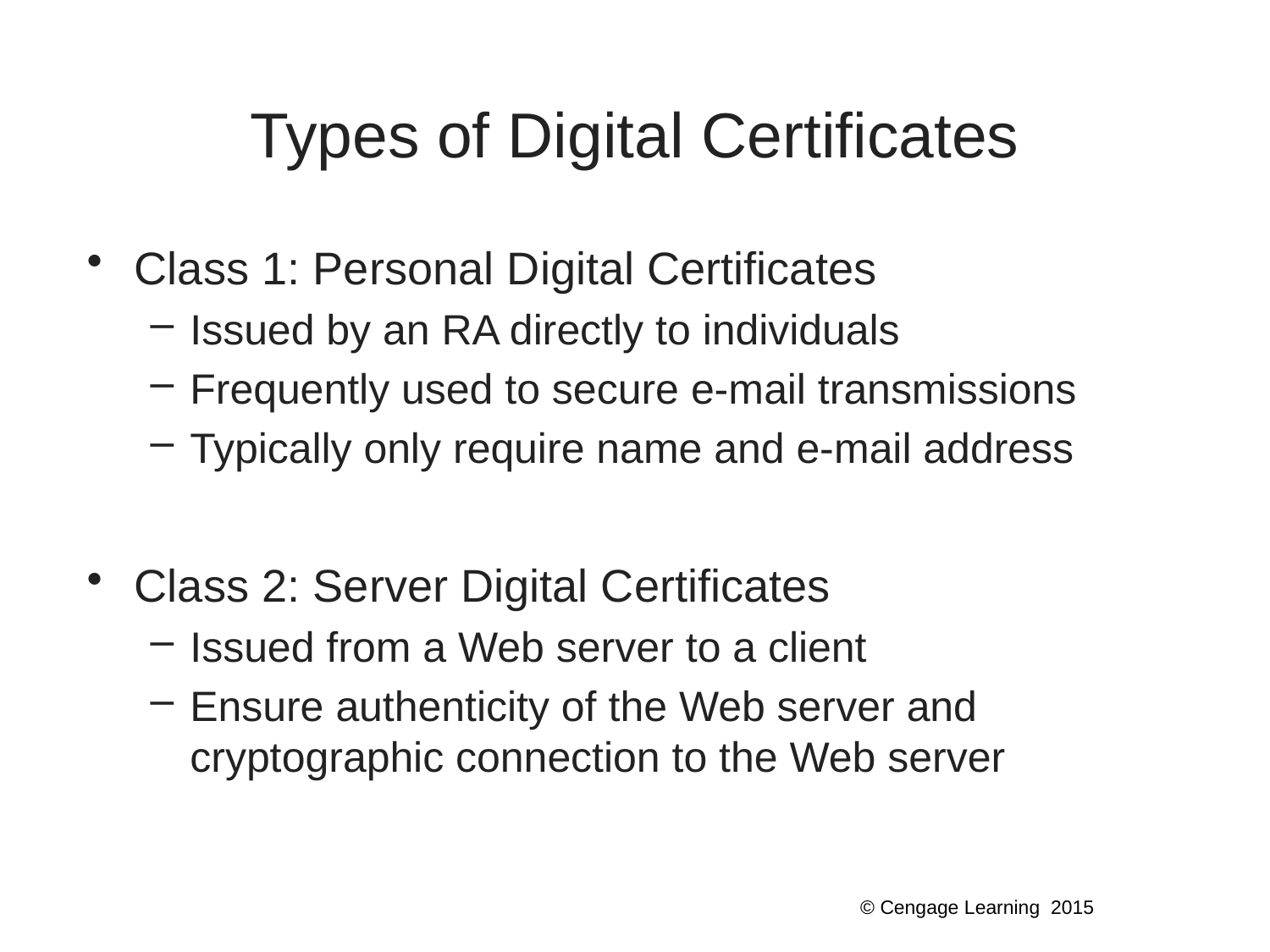

# Types of Digital Certificates
Class 1: Personal Digital Certificates
Issued by an RA directly to individuals
Frequently used to secure e-mail transmissions
Typically only require name and e-mail address

Class 2: Server Digital Certificates
Issued from a Web server to a client
Ensure authenticity of the Web server and cryptographic connection to the Web server